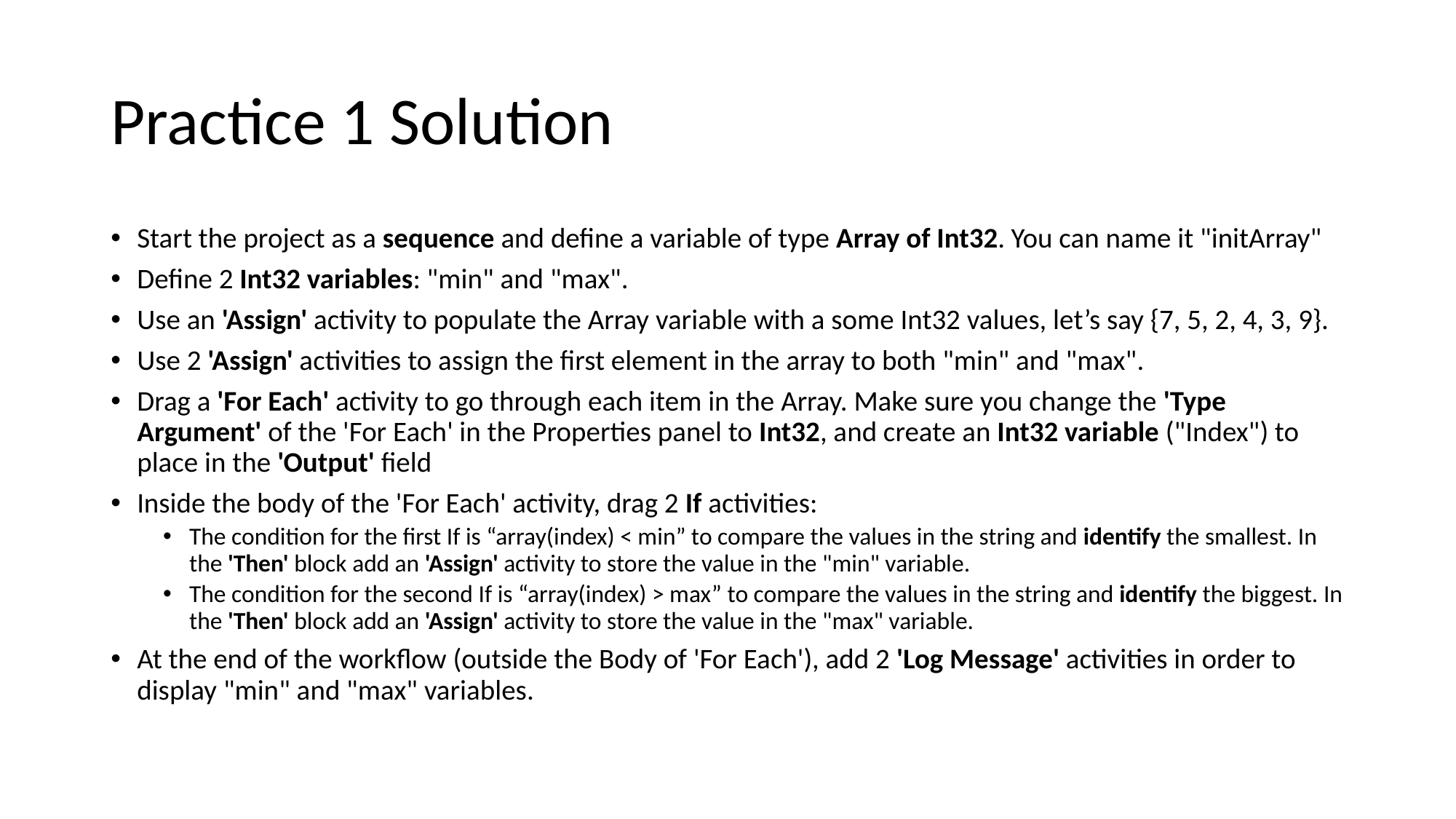

# Practice 1 Solution
Start the project as a sequence and define a variable of type Array of Int32. You can name it "initArray"
Define 2 Int32 variables: "min" and "max".
Use an 'Assign' activity to populate the Array variable with a some Int32 values, let’s say {7, 5, 2, 4, 3, 9}.
Use 2 'Assign' activities to assign the first element in the array to both "min" and "max".
Drag a 'For Each' activity to go through each item in the Array. Make sure you change the 'Type Argument' of the 'For Each' in the Properties panel to Int32, and create an Int32 variable ("Index") to place in the 'Output' field
Inside the body of the 'For Each' activity, drag 2 If activities:
The condition for the first If is “array(index) < min” to compare the values in the string and identify the smallest. In the 'Then' block add an 'Assign' activity to store the value in the "min" variable.
The condition for the second If is “array(index) > max” to compare the values in the string and identify the biggest. In the 'Then' block add an 'Assign' activity to store the value in the "max" variable.
At the end of the workflow (outside the Body of 'For Each'), add 2 'Log Message' activities in order to display "min" and "max" variables.